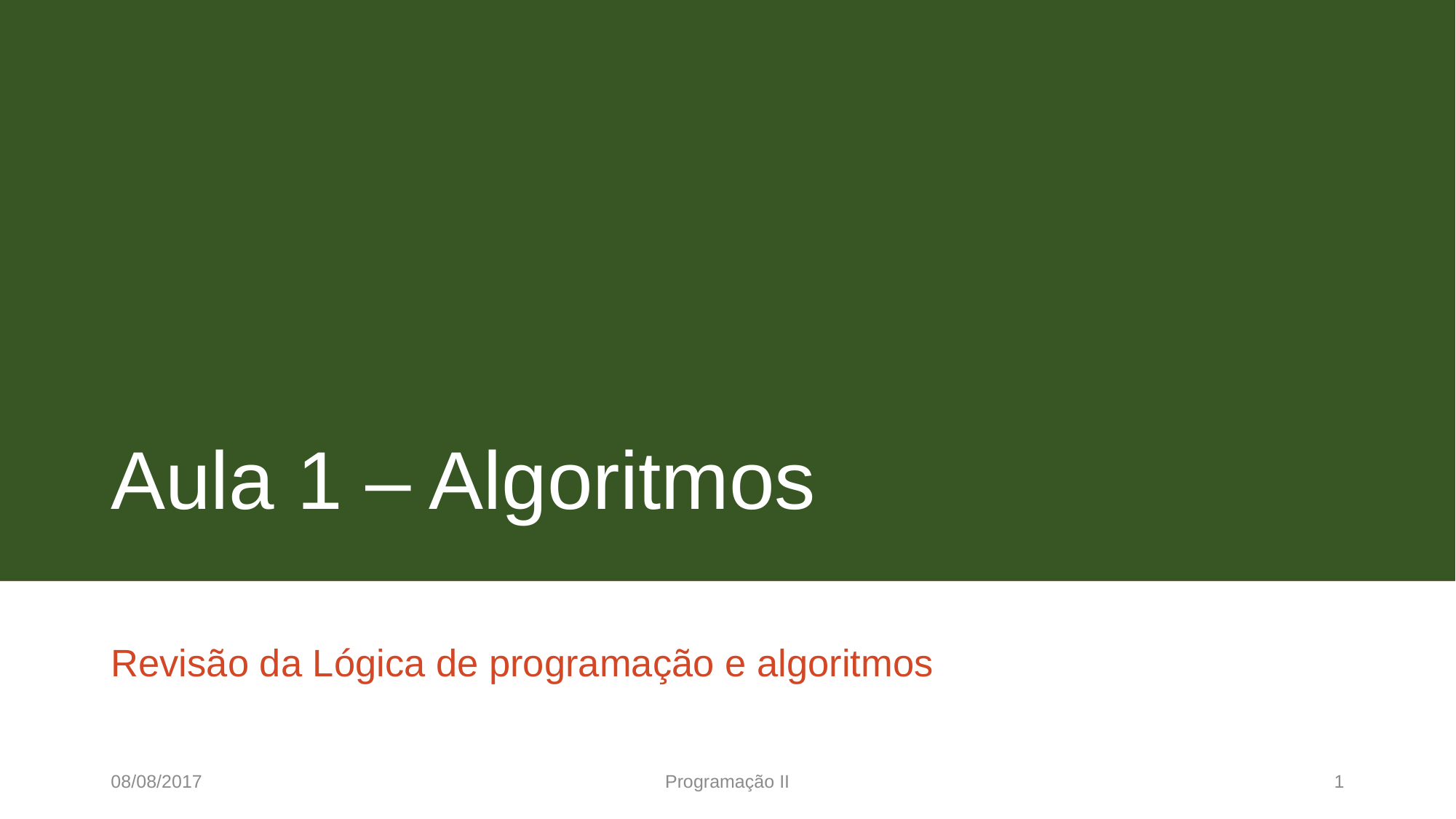

# Aula 1 – Algoritmos
Revisão da Lógica de programação e algoritmos
08/08/2017
Programação II
1